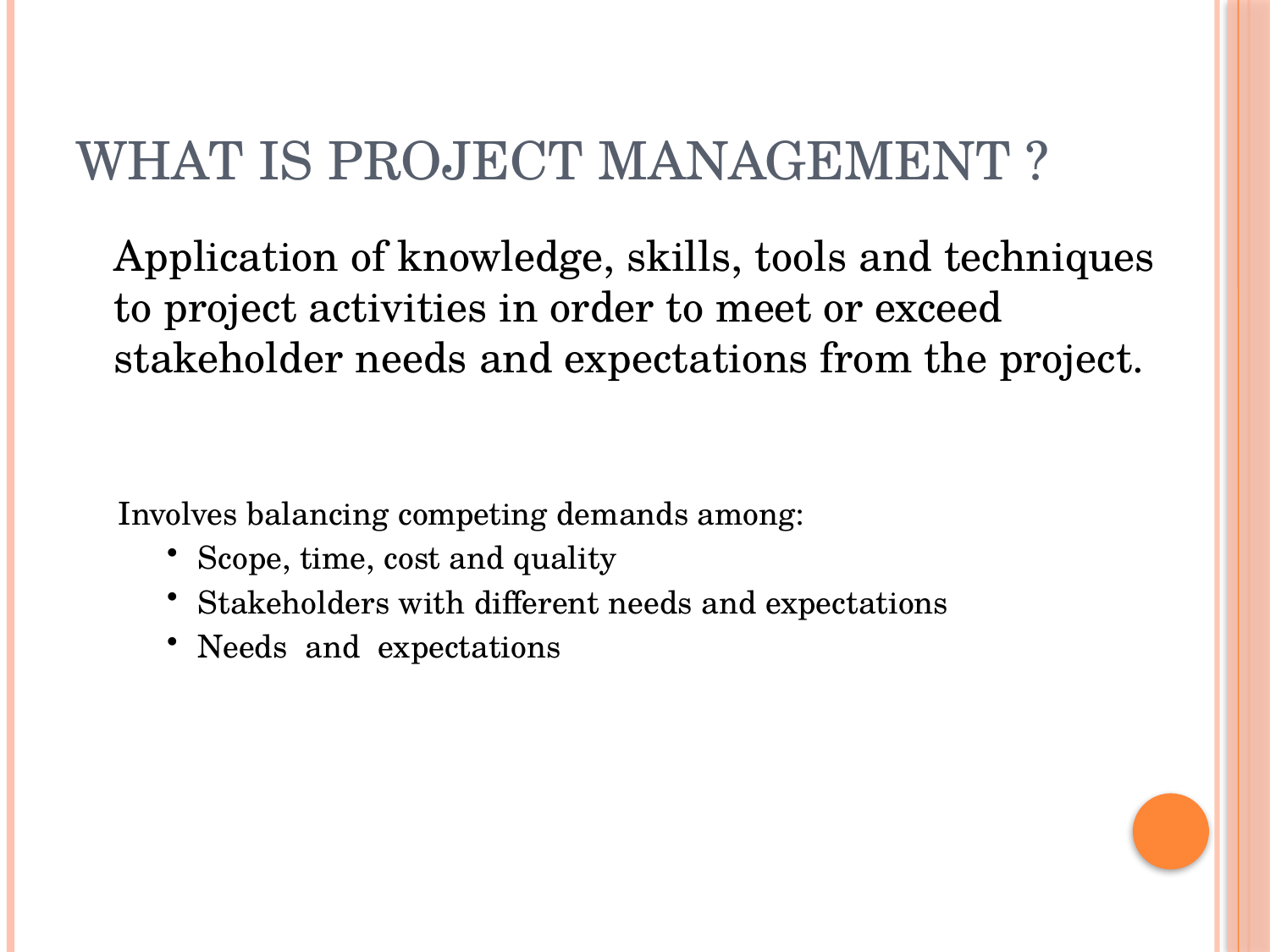

# What is Project Management ?
	Application of knowledge, skills, tools and techniques to project activities in order to meet or exceed stakeholder needs and expectations from the project.
Involves balancing competing demands among:
Scope, time, cost and quality
Stakeholders with different needs and expectations
Needs  and  expectations